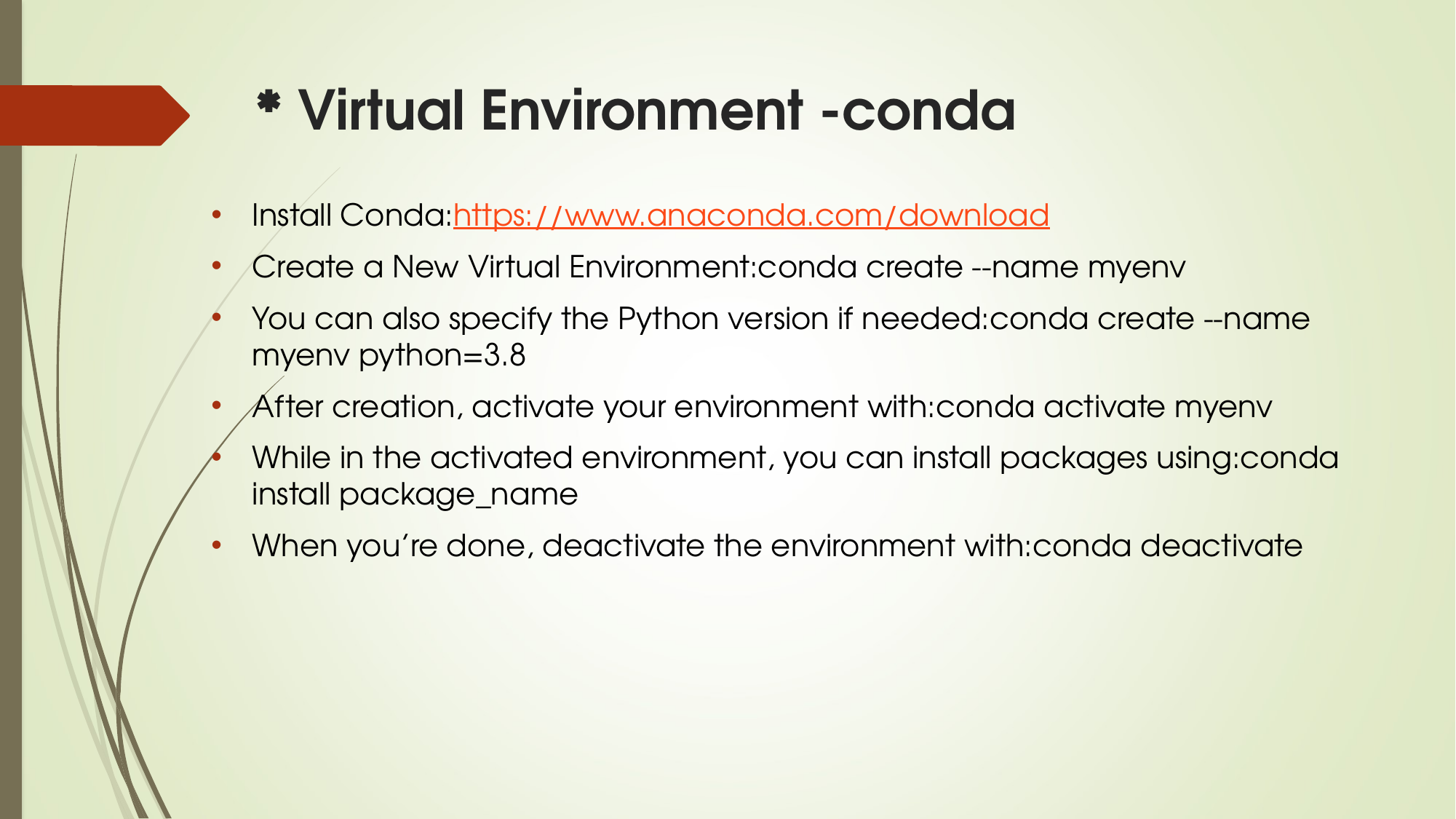

# * Virtual Environment -conda
7
Install Conda:https://www.anaconda.com/download
Create a New Virtual Environment:conda create --name myenv
You can also specify the Python version if needed:conda create --name myenv python=3.8
After creation, activate your environment with:conda activate myenv
While in the activated environment, you can install packages using:conda install package_name
When you’re done, deactivate the environment with:conda deactivate